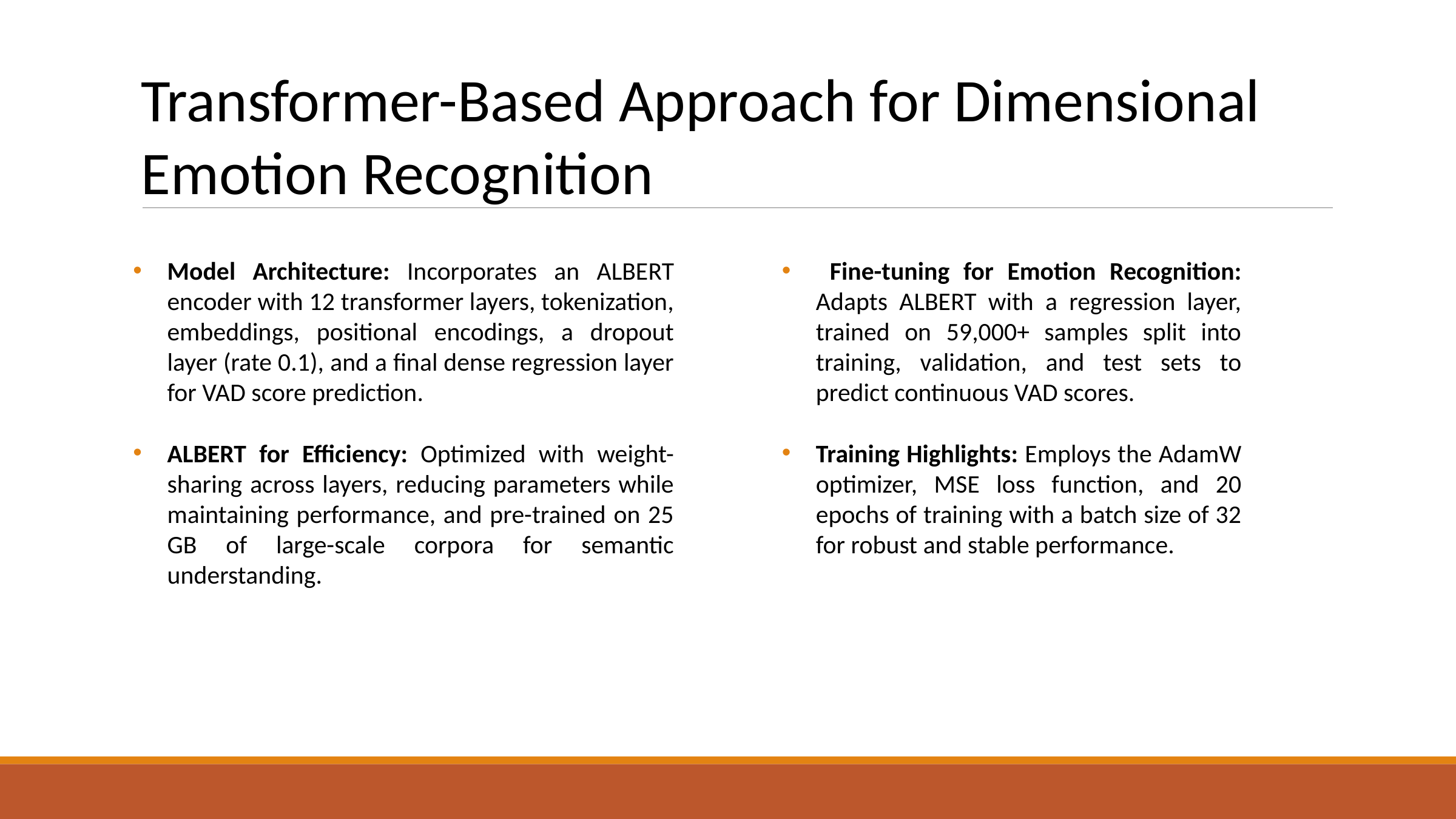

# Transformer-Based Approach for Dimensional Emotion Recognition

Model Architecture: Incorporates an ALBERT encoder with 12 transformer layers, tokenization, embeddings, positional encodings, a dropout layer (rate 0.1), and a final dense regression layer for VAD score prediction.

ALBERT for Efficiency: Optimized with weight-sharing across layers, reducing parameters while maintaining performance, and pre-trained on 25 GB of large-scale corpora for semantic understanding.

 Fine-tuning for Emotion Recognition: Adapts ALBERT with a regression layer, trained on 59,000+ samples split into training, validation, and test sets to predict continuous VAD scores.

Training Highlights: Employs the AdamW optimizer, MSE loss function, and 20 epochs of training with a batch size of 32 for robust and stable performance.